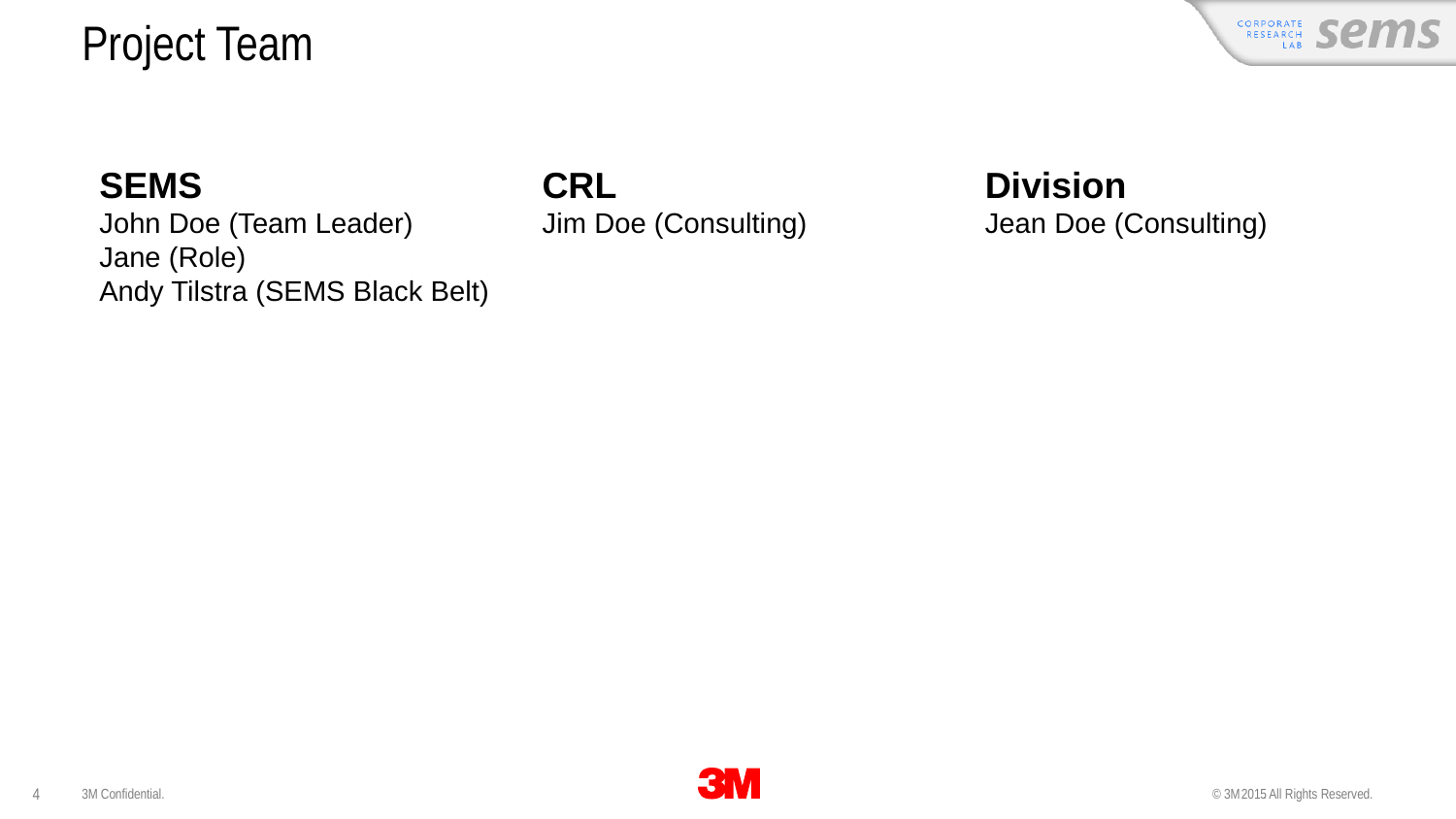

# Project Team
SEMS
John Doe (Team Leader)
Jane (Role)
Andy Tilstra (SEMS Black Belt)

CRL
Jim Doe (Consulting)

Division
Jean Doe (Consulting)